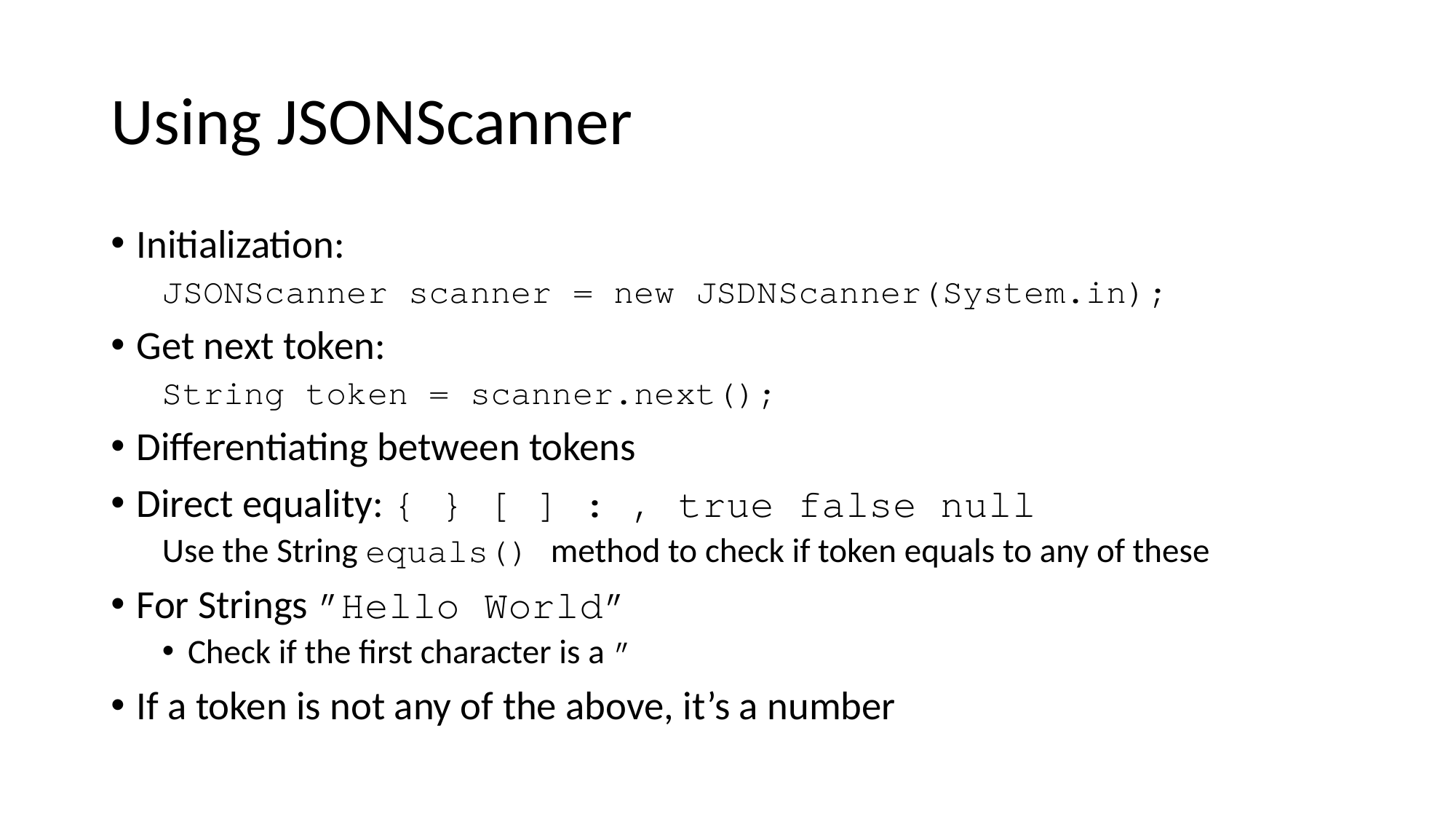

# Using JSONScanner
Initialization:
JSONScanner scanner = new JSDNScanner(System.in);
Get next token:
String token = scanner.next();
Differentiating between tokens
Direct equality: { } [ ] : , true false null
Use the String equals() method to check if token equals to any of these
For Strings ”Hello World”
Check if the first character is a ”
If a token is not any of the above, it’s a number